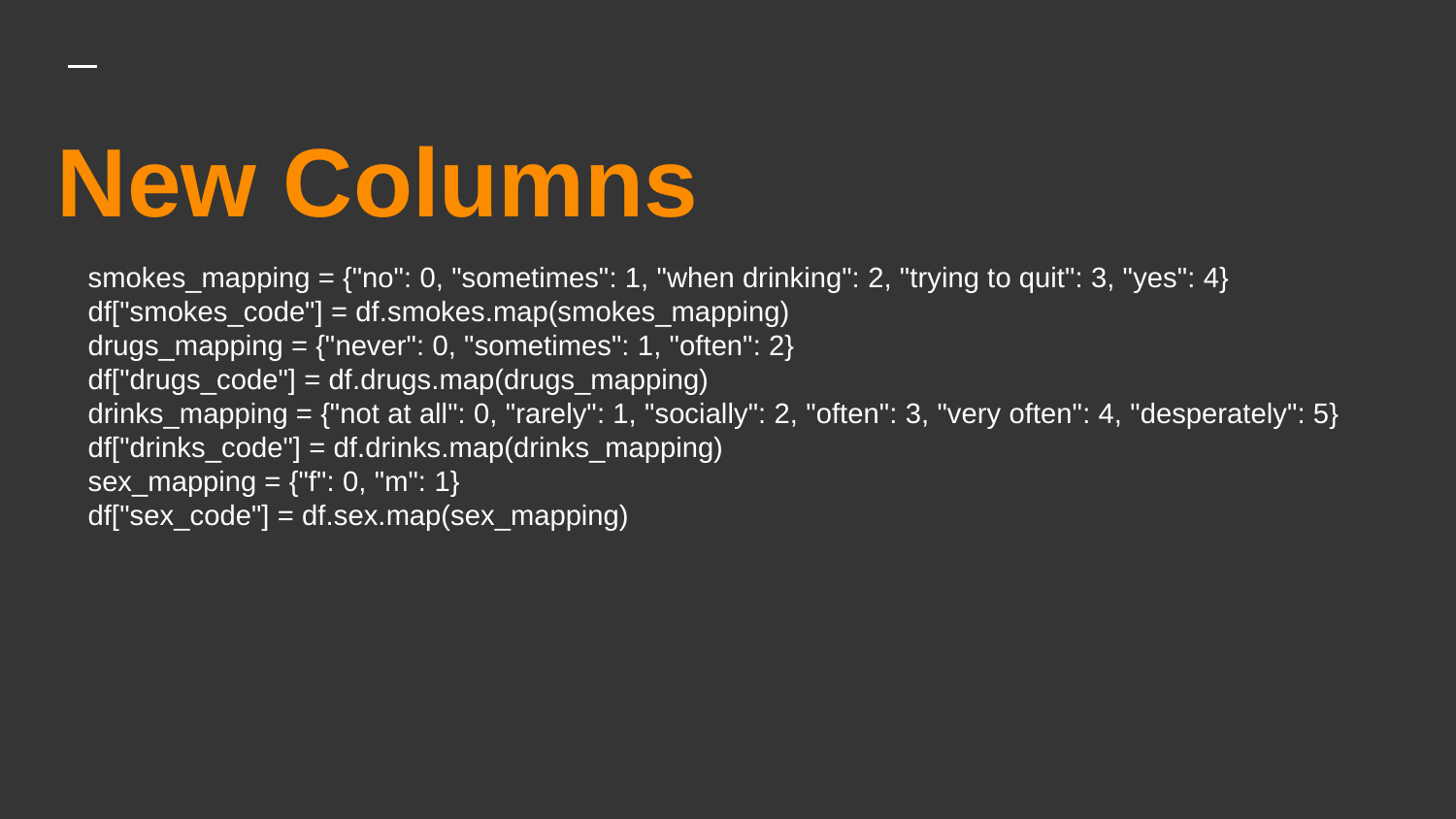

# New Columns
smokes_mapping = {"no": 0, "sometimes": 1, "when drinking": 2, "trying to quit": 3, "yes": 4}
df["smokes_code"] = df.smokes.map(smokes_mapping)
drugs_mapping = {"never": 0, "sometimes": 1, "often": 2}
df["drugs_code"] = df.drugs.map(drugs_mapping)
drinks_mapping = {"not at all": 0, "rarely": 1, "socially": 2, "often": 3, "very often": 4, "desperately": 5}
df["drinks_code"] = df.drinks.map(drinks_mapping)
sex_mapping = {"f": 0, "m": 1}
df["sex_code"] = df.sex.map(sex_mapping)